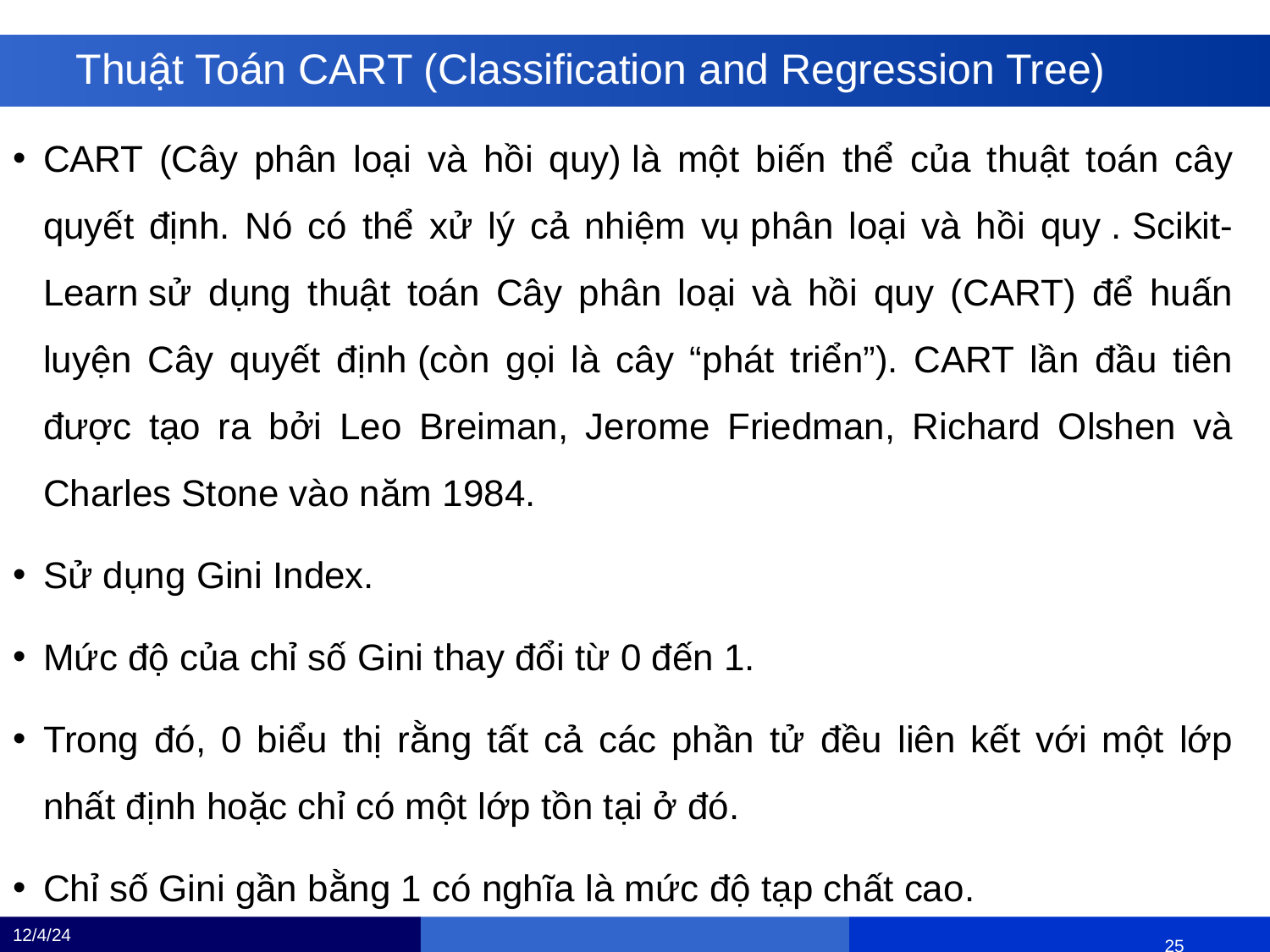

# Thuật Toán CART (Classification and Regression Tree)
CART (Cây phân loại và hồi quy) là một biến thể của thuật toán cây quyết định. Nó có thể xử lý cả nhiệm vụ phân loại và hồi quy . Scikit-Learn sử dụng thuật toán Cây phân loại và hồi quy (CART) để huấn luyện Cây quyết định (còn gọi là cây “phát triển”). CART lần đầu tiên được tạo ra bởi Leo Breiman, Jerome Friedman, Richard Olshen và Charles Stone vào năm 1984.
Sử dụng Gini Index.
Mức độ của chỉ số Gini thay đổi từ 0 đến 1.
Trong đó, 0 biểu thị rằng tất cả các phần tử đều liên kết với một lớp nhất định hoặc chỉ có một lớp tồn tại ở đó.
Chỉ số Gini gần bằng 1 có nghĩa là mức độ tạp chất cao.

12/4/24

 		 			          25